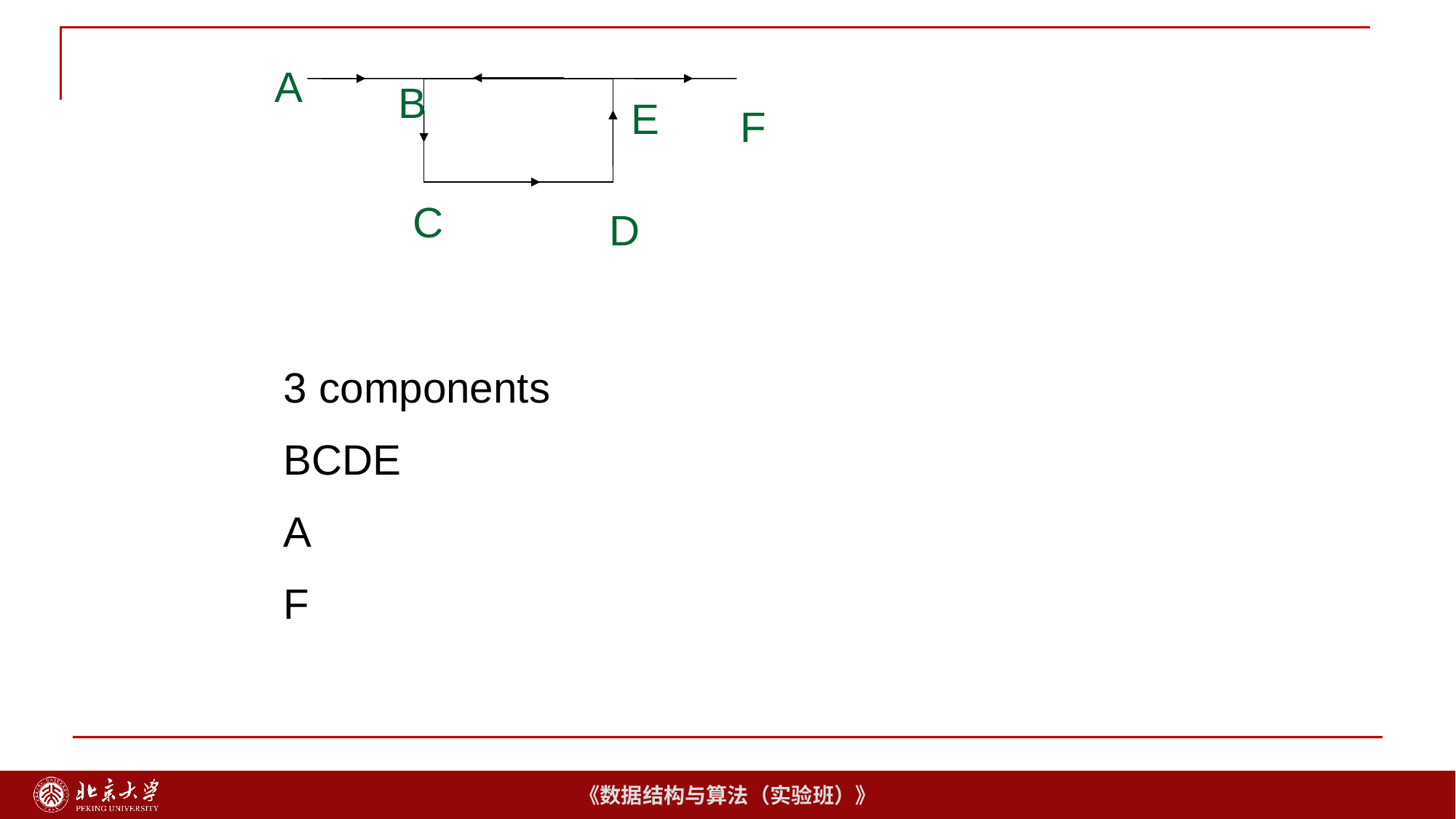

A
B

E
F
C
D

3 components
BCDE
A
F